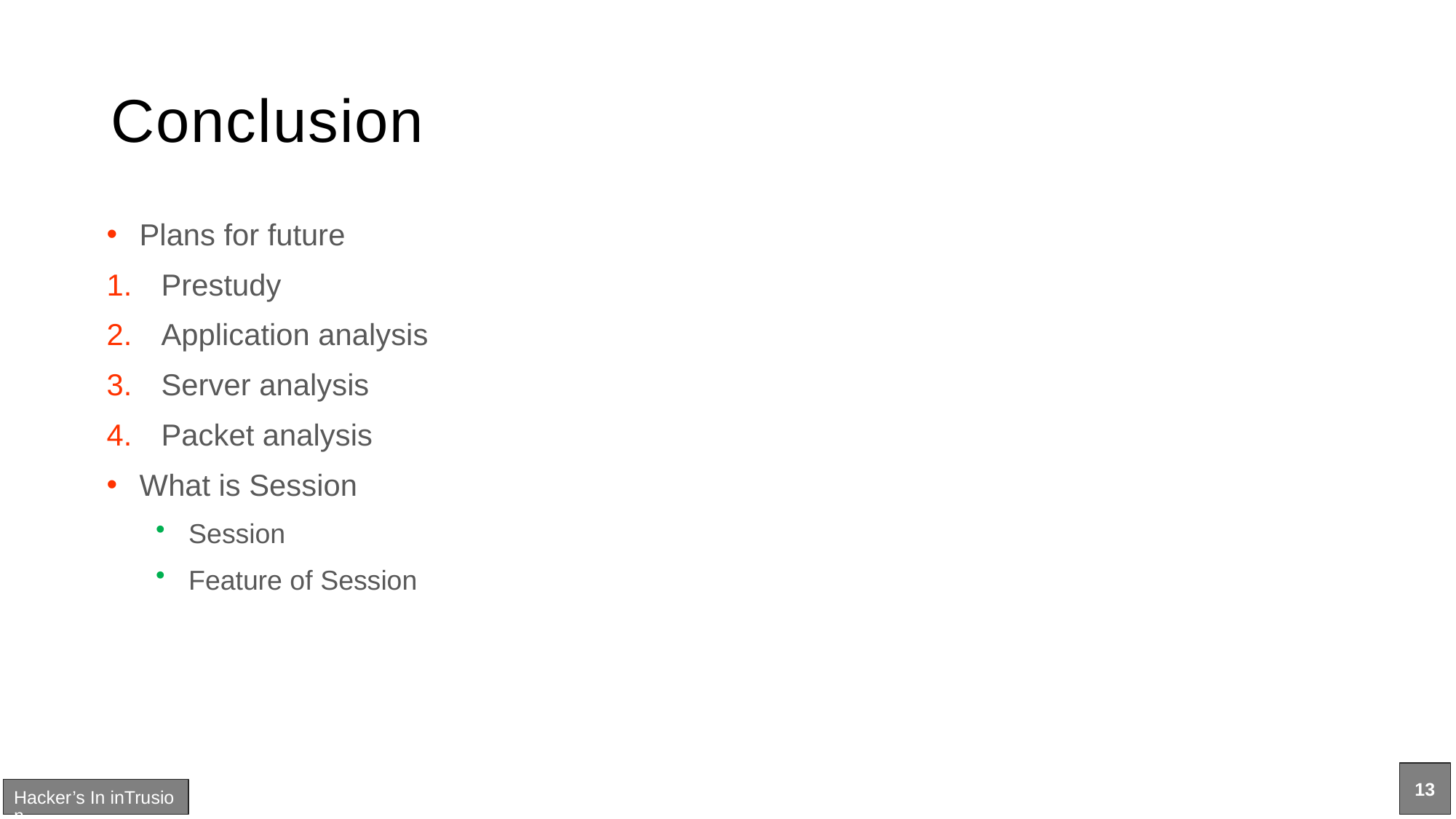

# Conclusion
Plans for future
Prestudy
Application analysis
Server analysis
Packet analysis
What is Session
Session
Feature of Session

13
Hacker’s In inTrusion